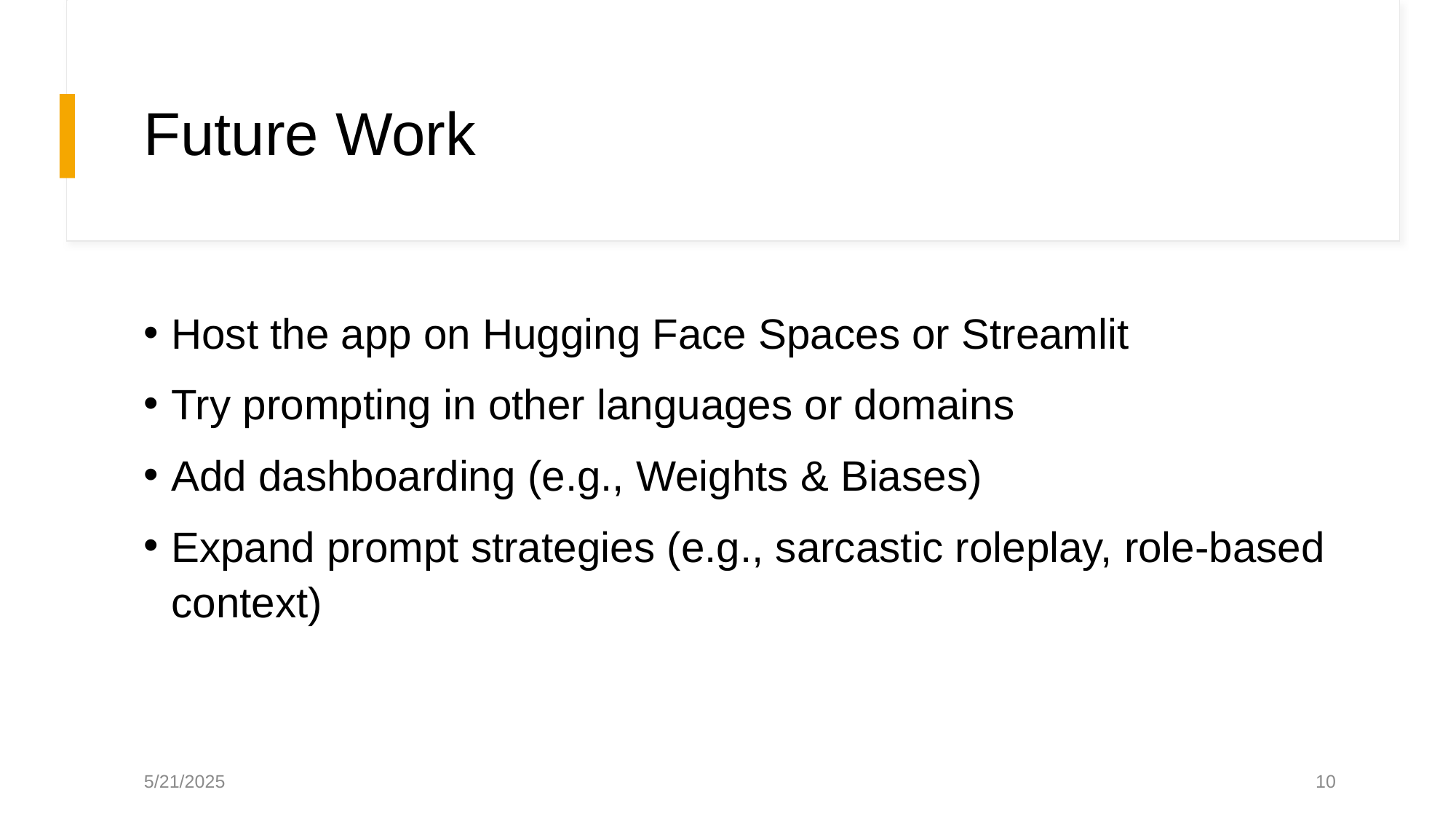

# Future Work
Host the app on Hugging Face Spaces or Streamlit
Try prompting in other languages or domains
Add dashboarding (e.g., Weights & Biases)
Expand prompt strategies (e.g., sarcastic roleplay, role-based context)
5/21/2025

10